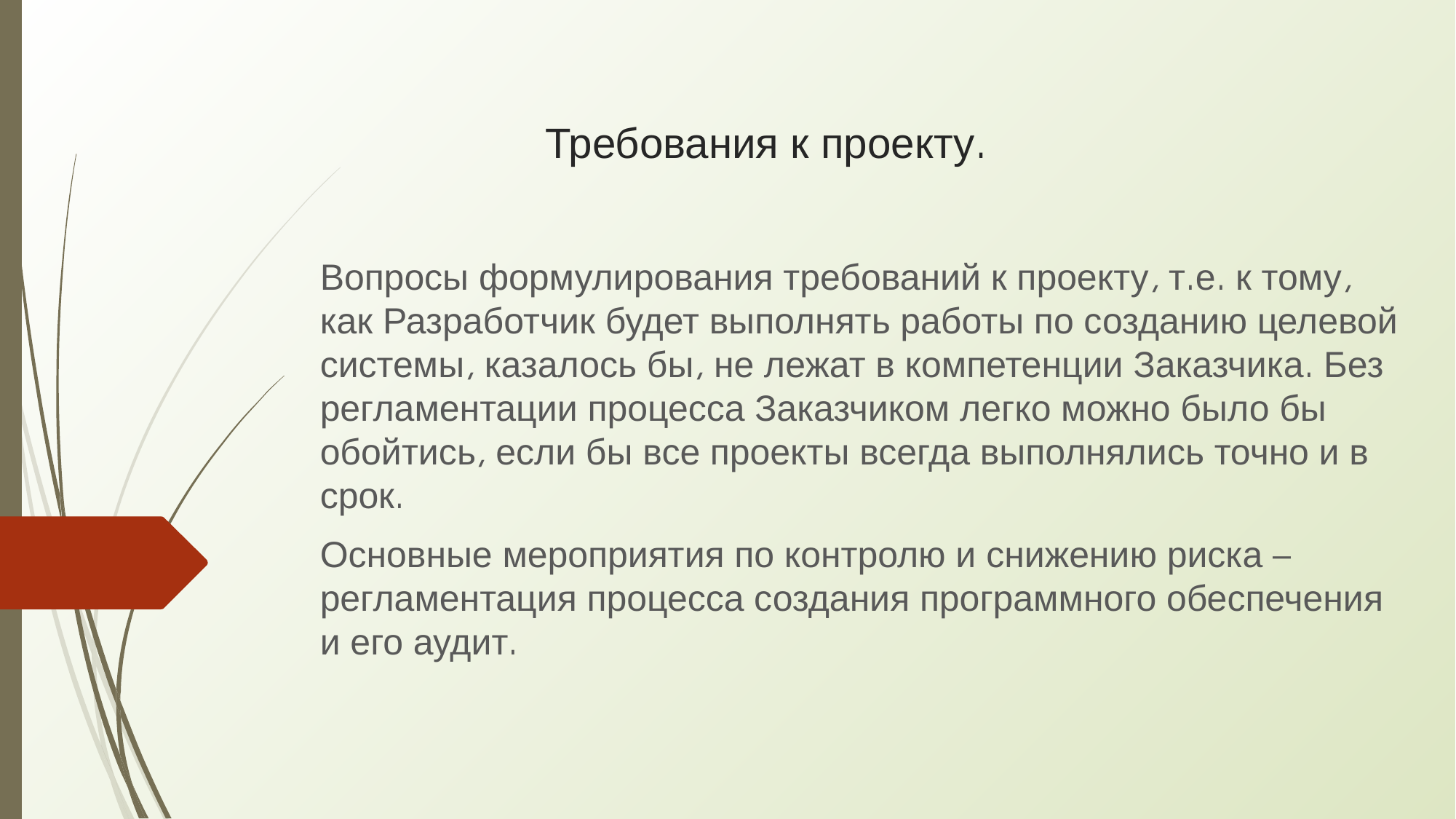

# Требования к проекту.
Вопросы формулирования требований к проекту, т.е. к тому, как Разработчик будет выполнять работы по созданию целевой системы, казалось бы, не лежат в компетенции Заказчика. Без регламентации процесса Заказчиком легко можно было бы обойтись, если бы все проекты всегда выполнялись точно и в срок.
Основные мероприятия по контролю и снижению риска – регламентация процесса создания программного обеспечения и его аудит.